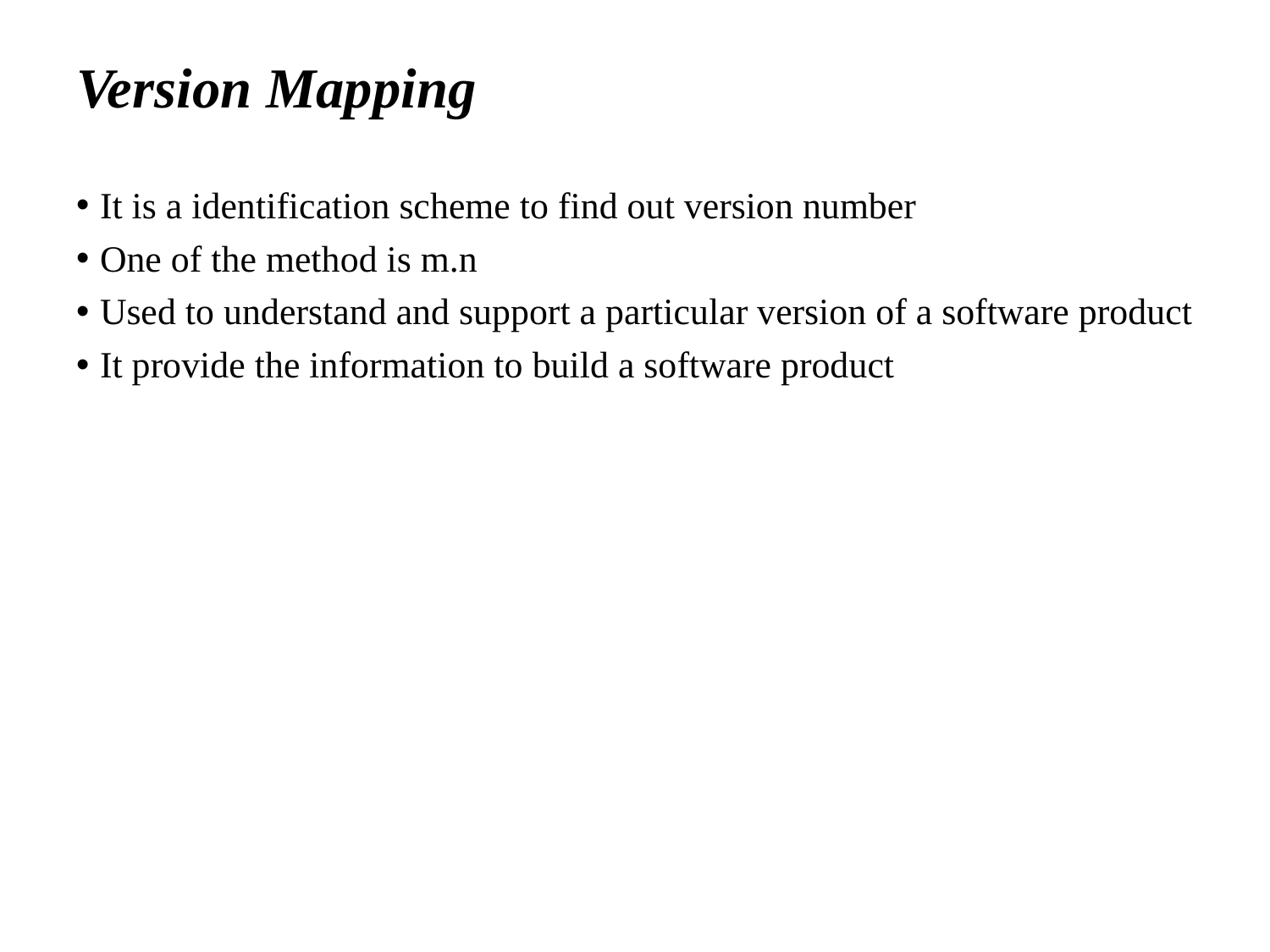

Version Mapping

It is a identification scheme to find out version number
One of the method is m.n
Used to understand and support a particular version of a software product
It provide the information to build a software product